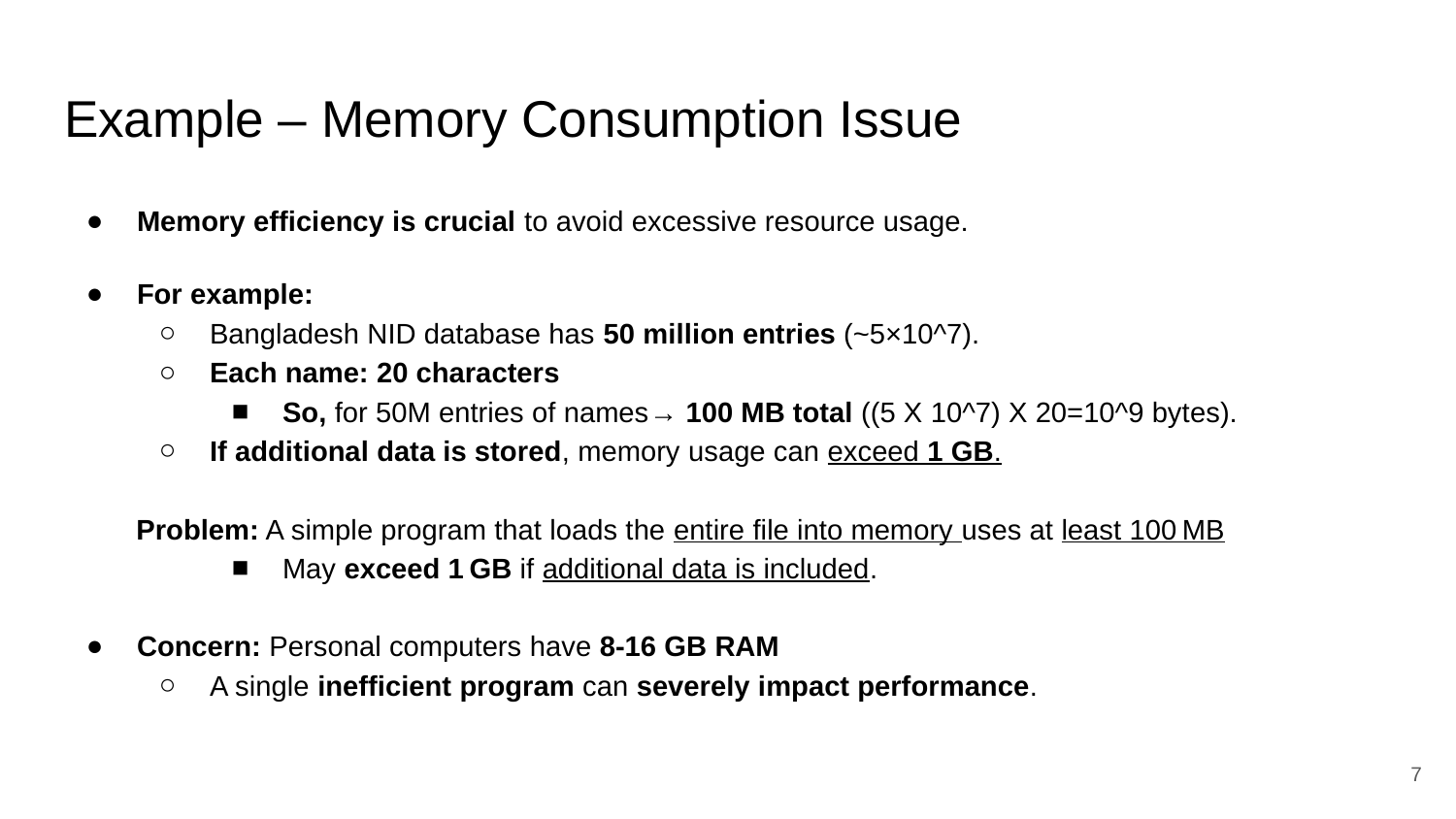

# Example – Memory Consumption Issue
Memory efficiency is crucial to avoid excessive resource usage.
For example:
Bangladesh NID database has 50 million entries (~5×10^7).
Each name: 20 characters
So, for 50M entries of names→ 100 MB total ((5 X 10^7) X 20=10^9 bytes).
If additional data is stored, memory usage can exceed 1 GB.
         Problem: A simple program that loads the entire file into memory uses at least 100 MB
May exceed 1 GB if additional data is included.
Concern: Personal computers have 8-16 GB RAM
A single inefficient program can severely impact performance.
7